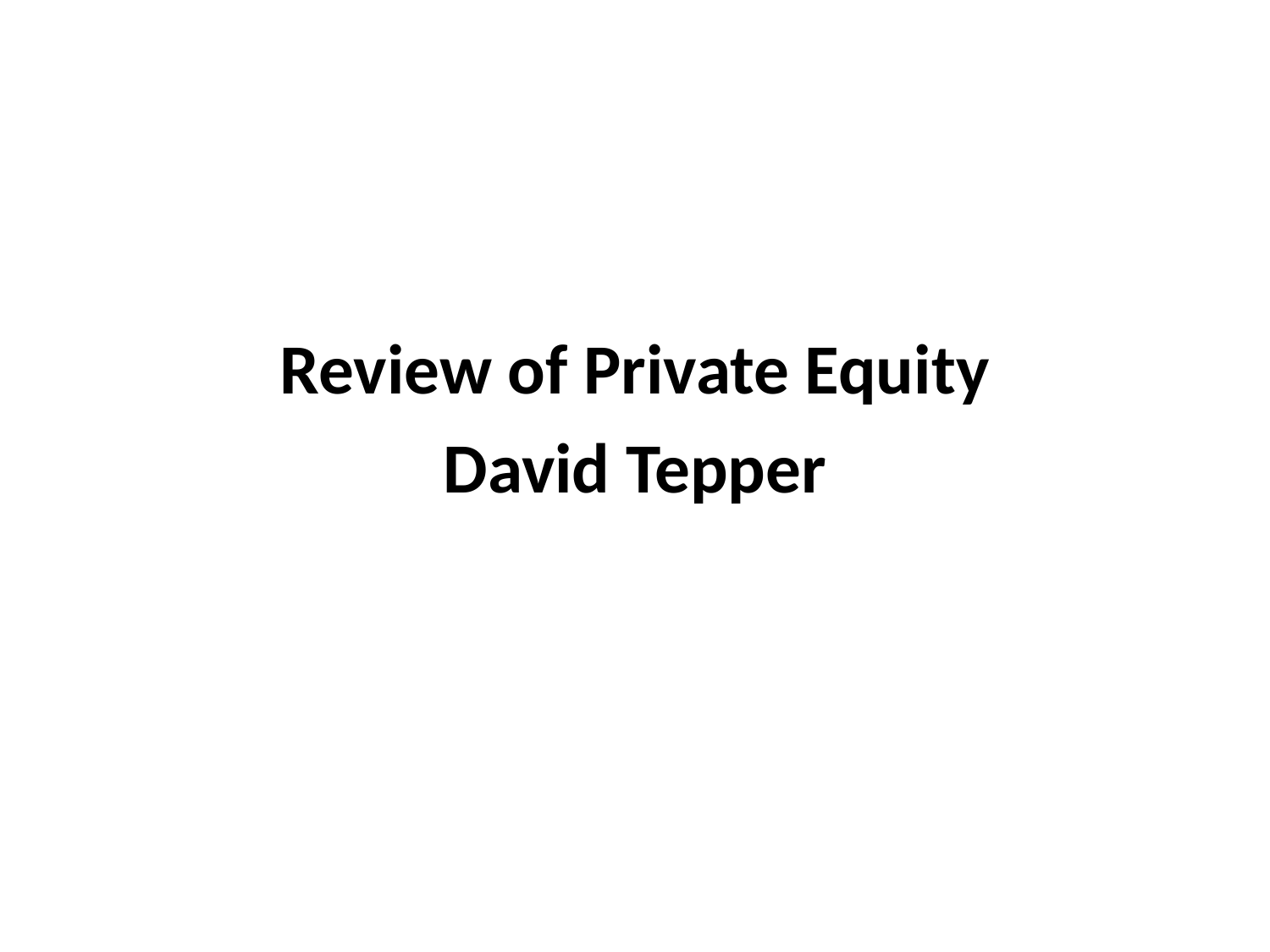

#

Review of Private Equity
David Tepper